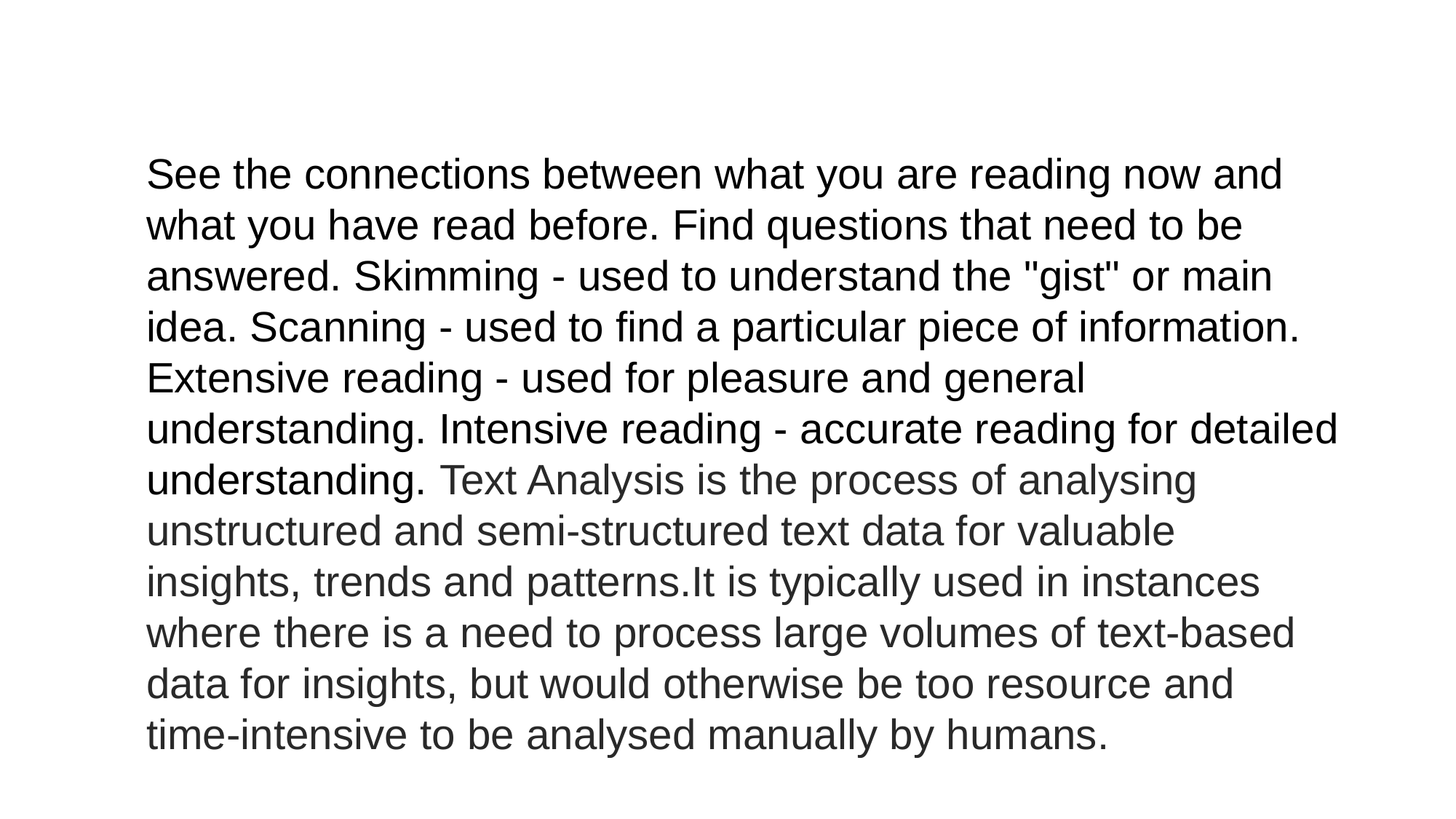

See the connections between what you are reading now and what you have read before. Find questions that need to be answered. Skimming - used to understand the "gist" or main idea. Scanning - used to find a particular piece of information. Extensive reading - used for pleasure and general understanding. Intensive reading - accurate reading for detailed understanding. Text Analysis is the process of analysing unstructured and semi-structured text data for valuable insights, trends and patterns.It is typically used in instances where there is a need to process large volumes of text-based data for insights, but would otherwise be too resource and time-intensive to be analysed manually by humans.